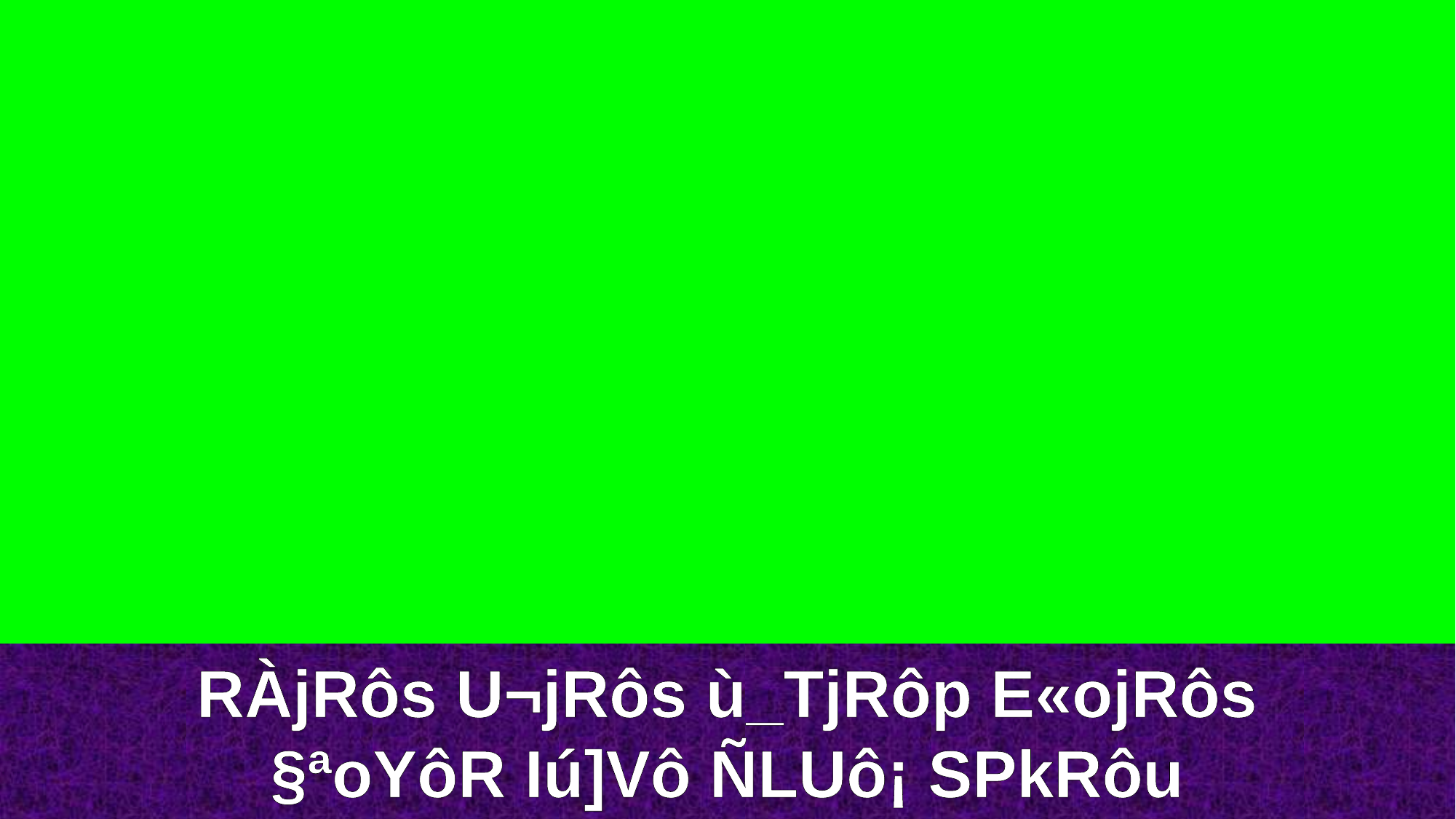

RÀjRôs U¬jRôs ù_TjRôp E«ojRôs
§ªoYôR Iú]Vô ÑLUô¡ SPkRôu